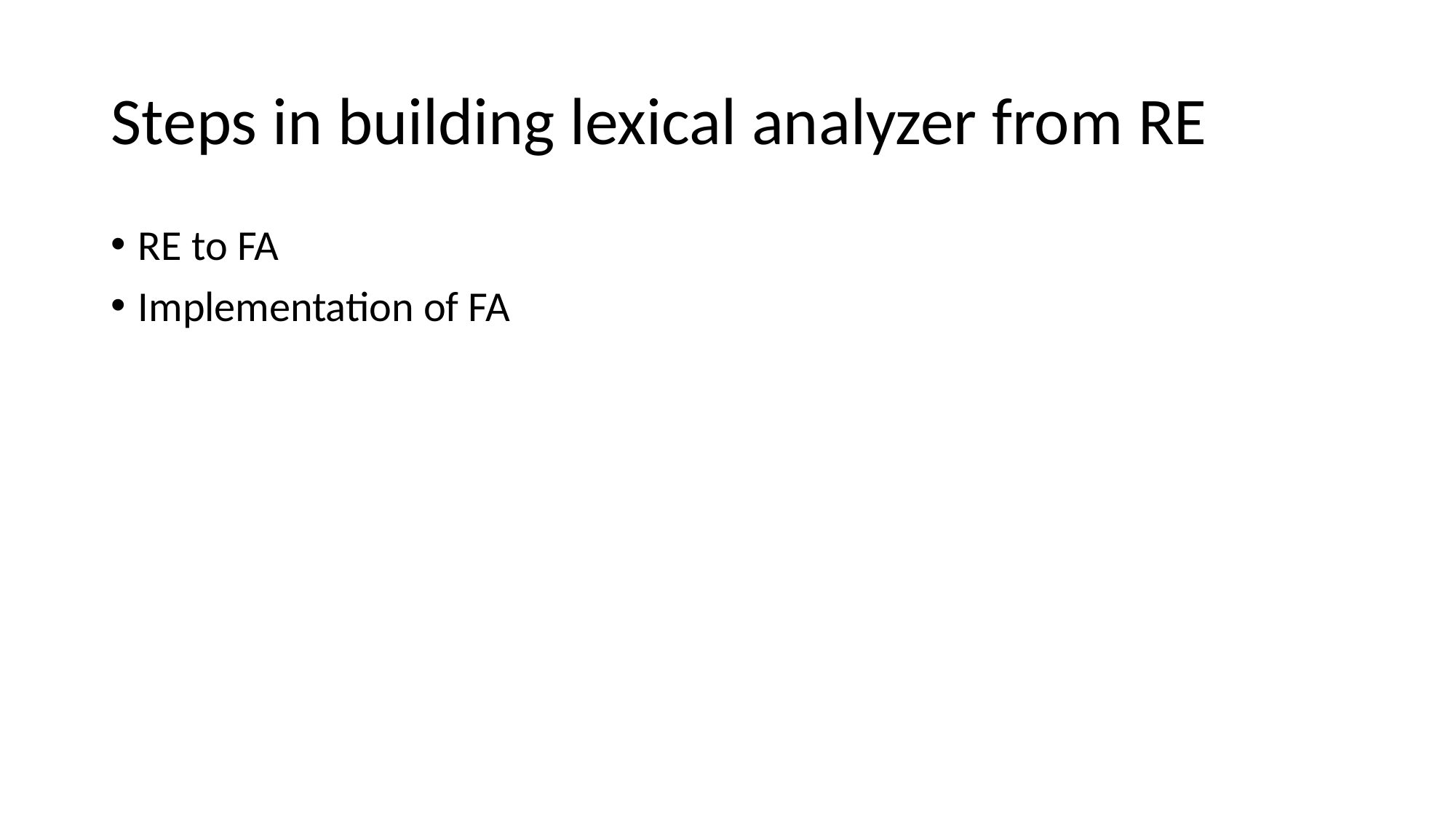

# Steps in building lexical analyzer from RE
RE to FA
Implementation of FA